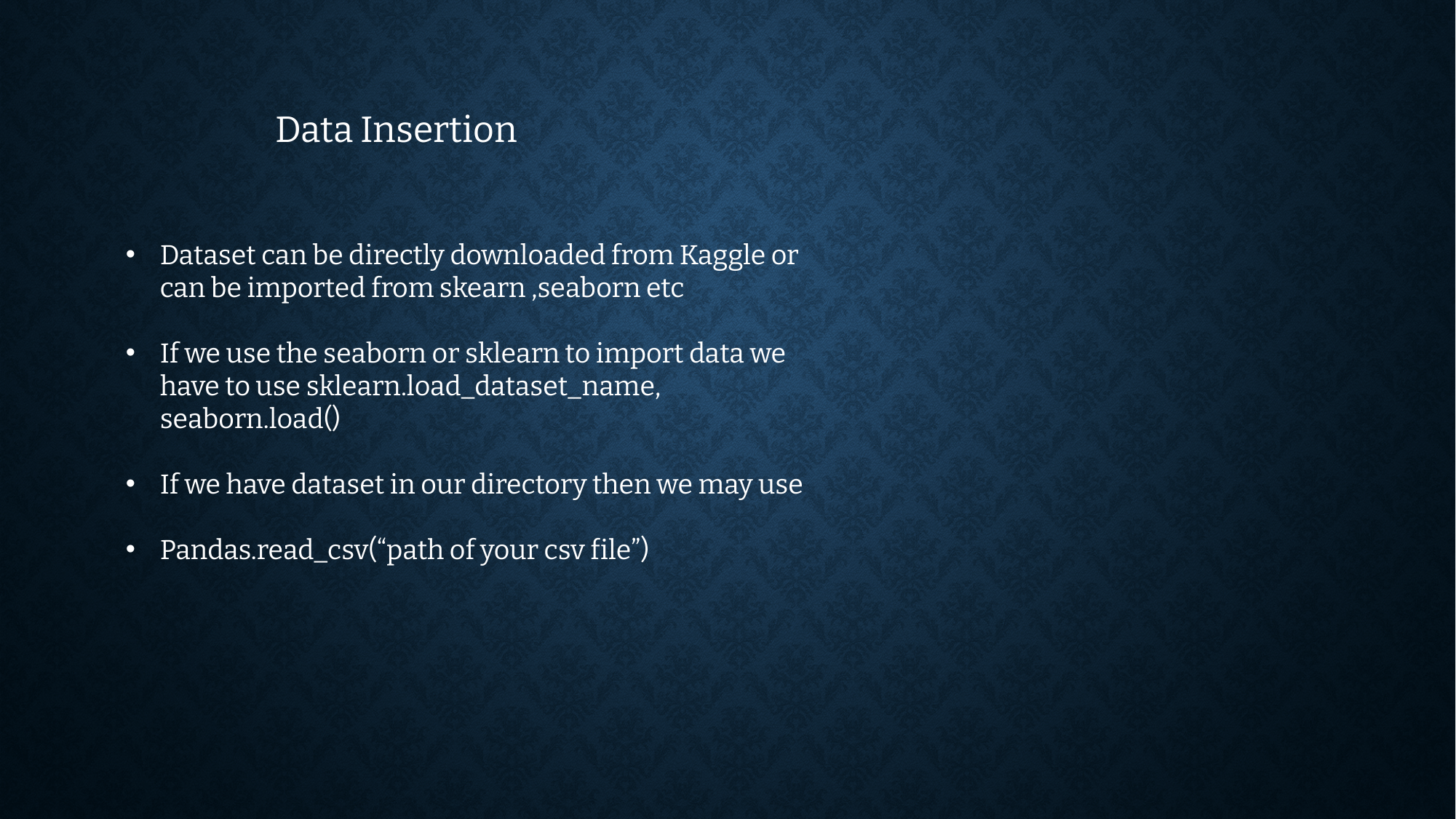

Data Insertion

#
Dataset can be directly downloaded from Kaggle or can be imported from skearn ,seaborn etc

If we use the seaborn or sklearn to import data we have to use sklearn.load_dataset_name, seaborn.load()

If we have dataset in our directory then we may use

Pandas.read_csv(“path of your csv file”)